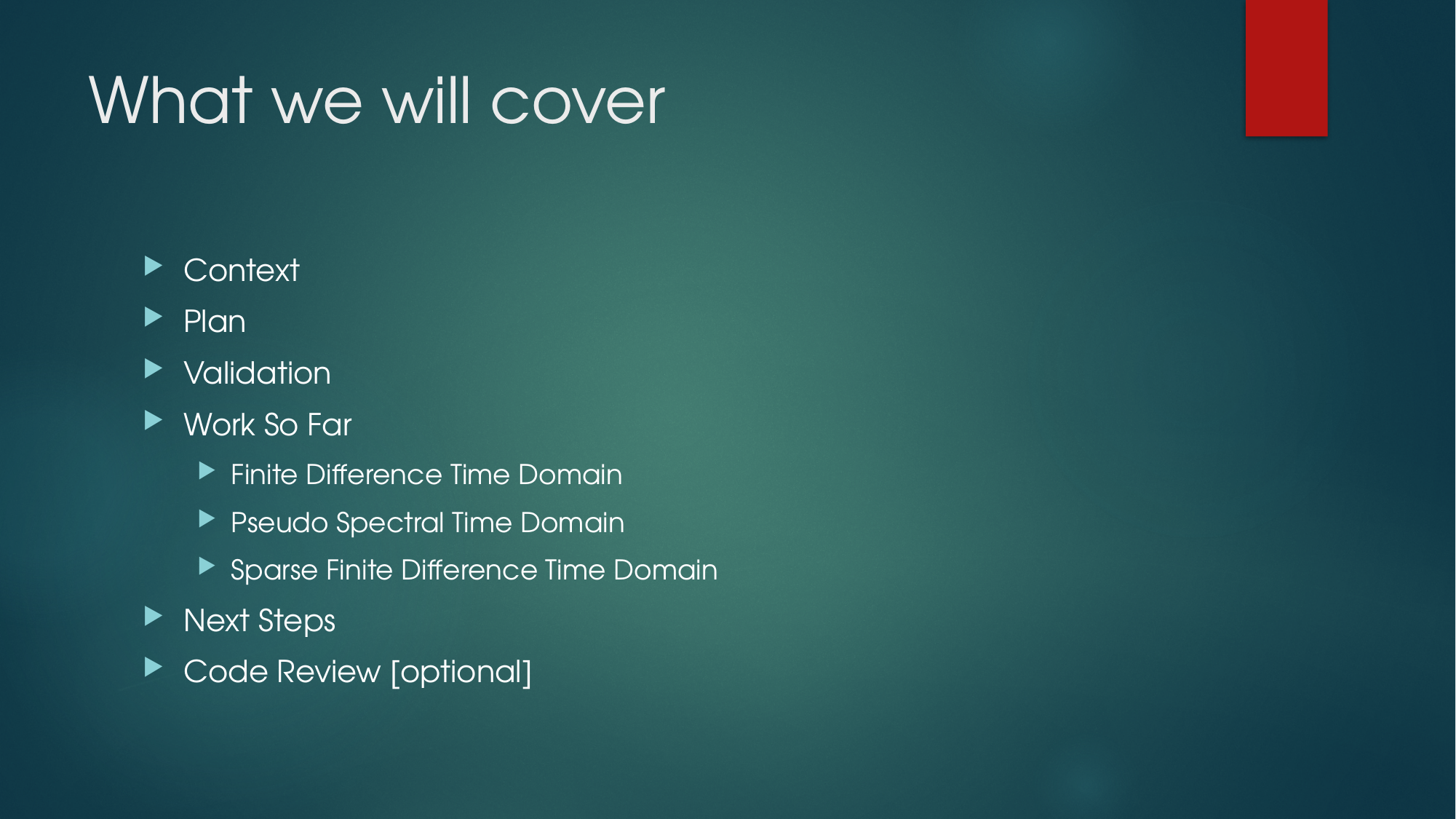

# What we will cover
Context
Plan
Validation
Work So Far
Finite Difference Time Domain
Pseudo Spectral Time Domain
Sparse Finite Difference Time Domain
Next Steps
Code Review [optional]